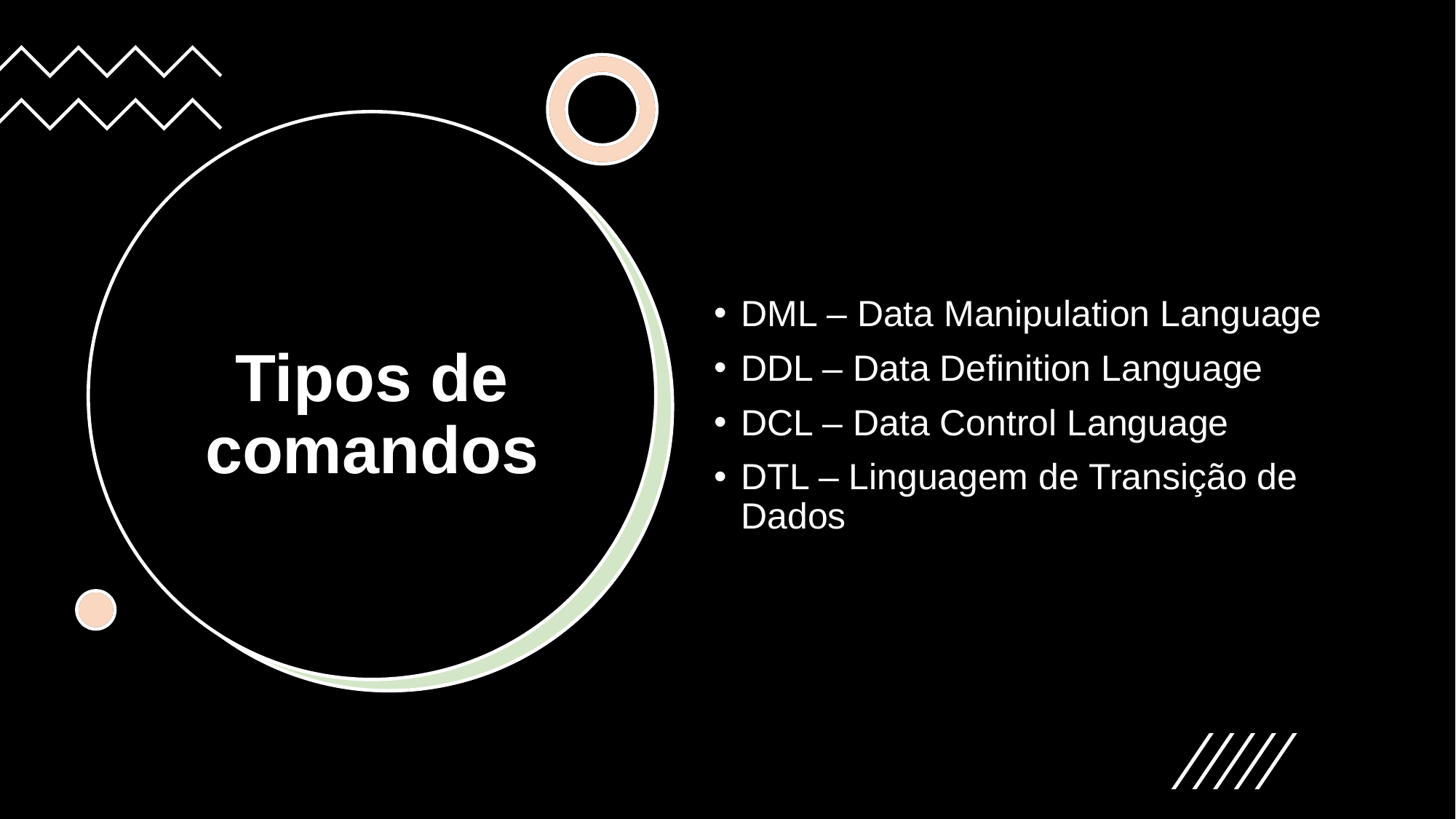

# Tipos de comandos
DML – Data Manipulation Language
DDL – Data Definition Language
DCL – Data Control Language
DTL – Linguagem de Transição de Dados